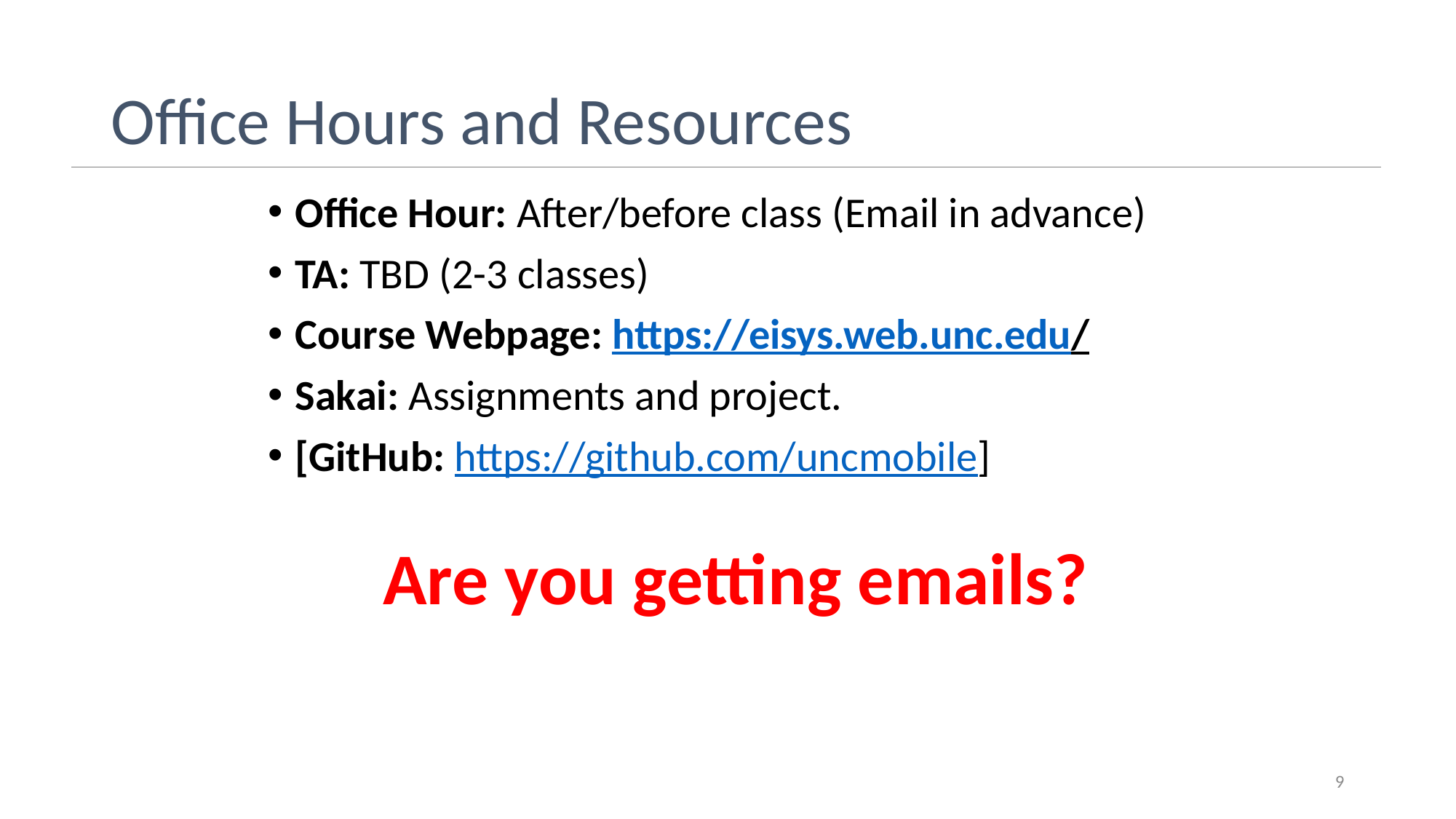

# Office Hours and Resources
Office Hour: After/before class (Email in advance)
TA: TBD (2-3 classes)
Course Webpage: https://eisys.web.unc.edu/
Sakai: Assignments and project.
[GitHub: https://github.com/uncmobile]

Are you getting emails?
9